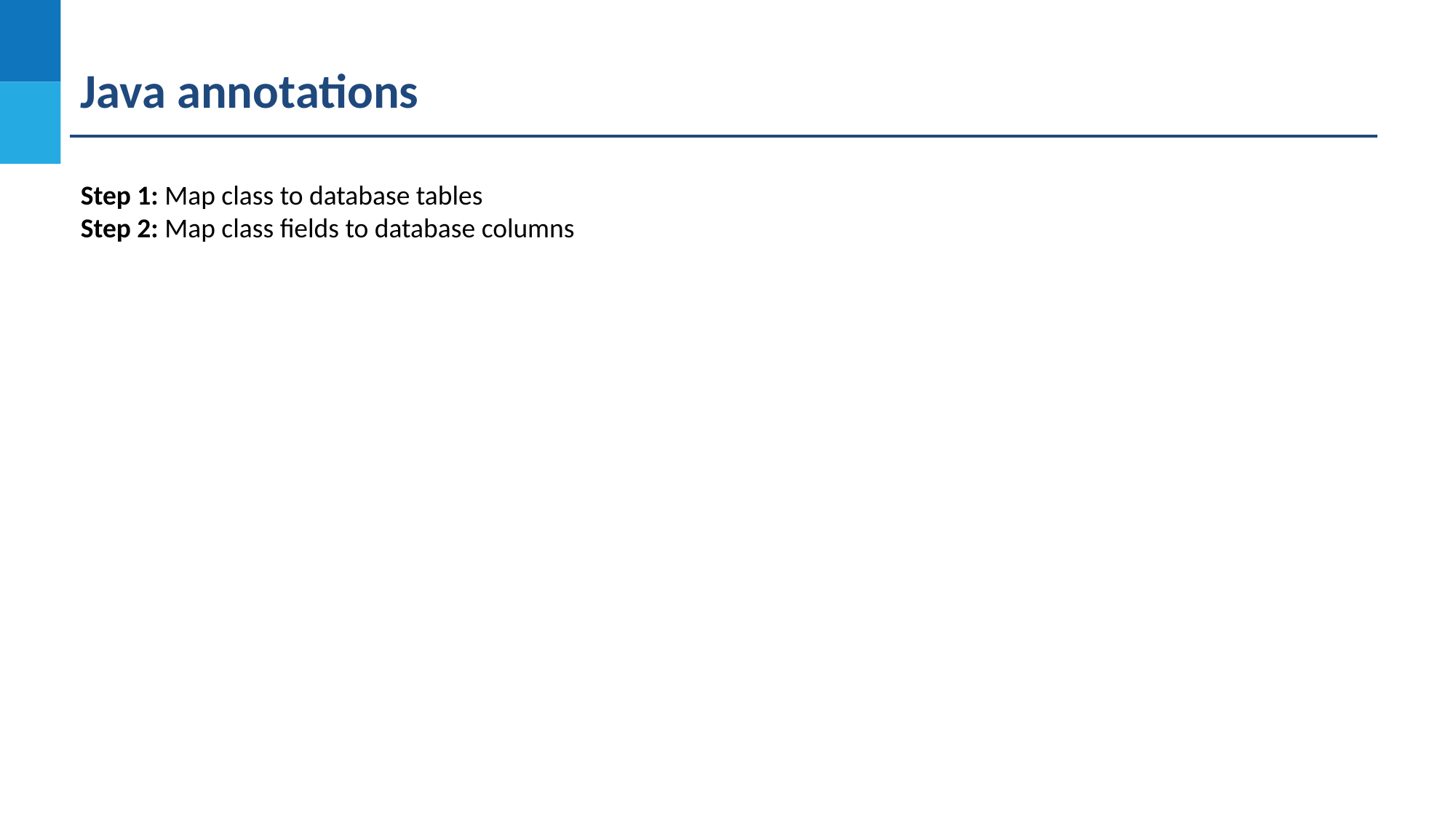

Java annotations
Step 1: Map class to database tables
Step 2: Map class fields to database columns